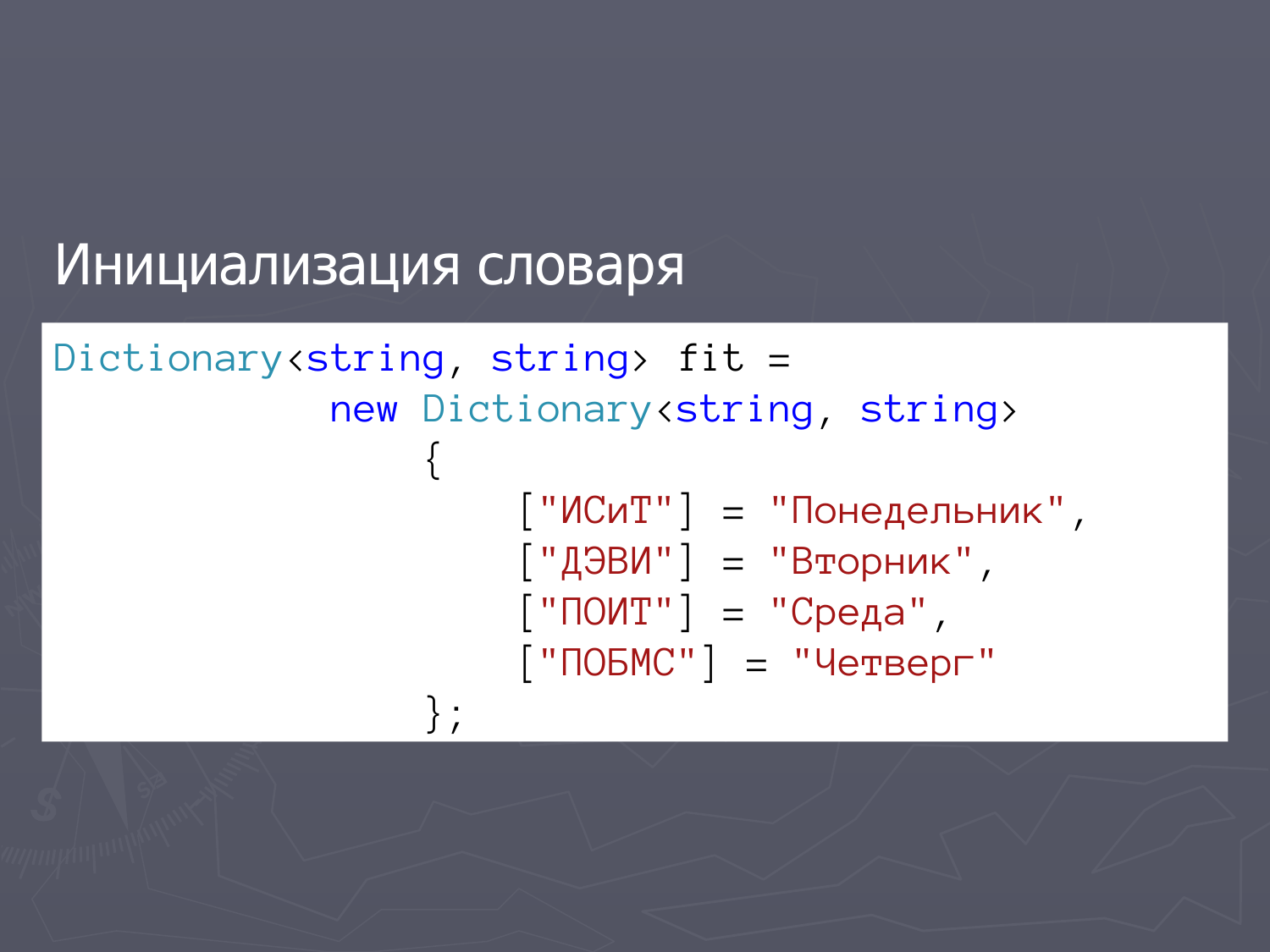

#
Инициализация словаря
Dictionary<string, string> fit =
            new Dictionary<string, string>
                {
                    ["ИСиТ"] = "Понедельник",
                    ["ДЭВИ"] = "Вторник",
                    ["ПОИТ"] = "Среда",
                    ["ПОБМС"] = "Четверг"
                };